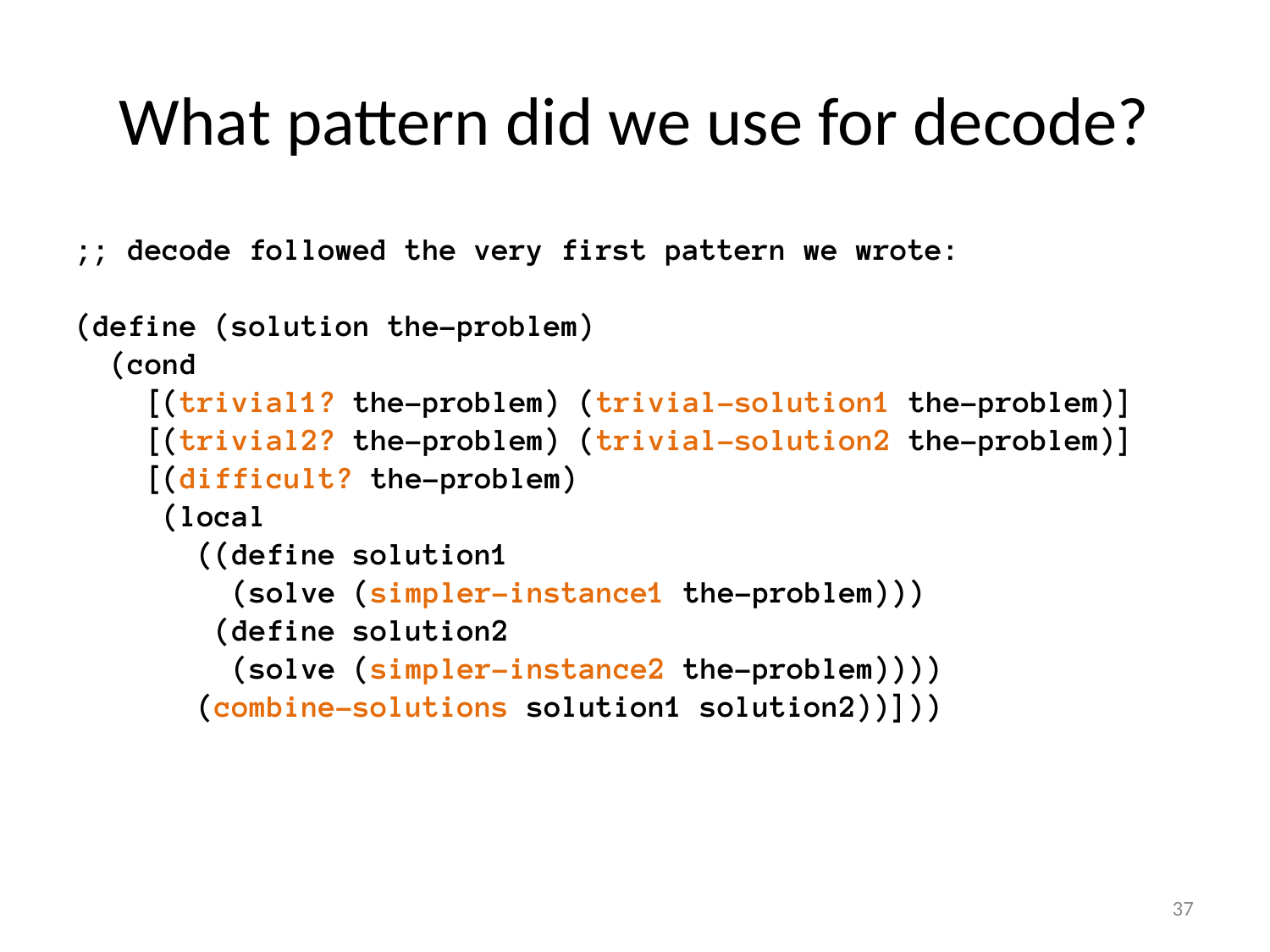

# What pattern did we use for decode?
;; decode followed the very first pattern we wrote:

(define (solution the-problem)
  (cond
    [(trivial1? the-problem) (trivial-solution1 the-problem)]
    [(trivial2? the-problem) (trivial-solution2 the-problem)]
    [(difficult? the-problem)
     (local
       ((define solution1
         (solve (simpler-instance1 the-problem)))
        (define solution2
         (solve (simpler-instance2 the-problem))))
       (combine-solutions solution1 solution2))]))

37